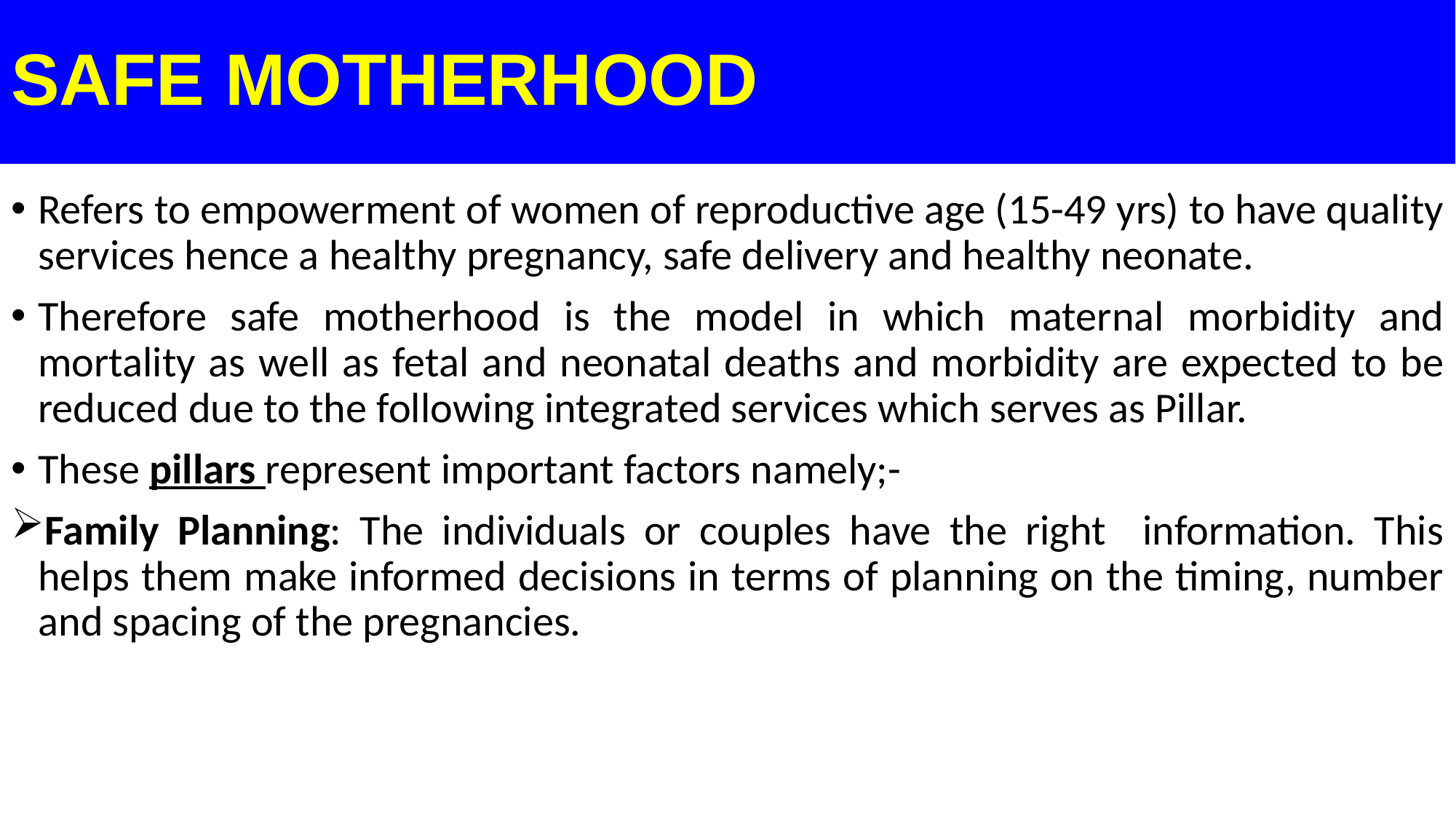

# SAFE MOTHERHOOD
Refers to empowerment of women of reproductive age (15-49 yrs) to have quality services hence a healthy pregnancy, safe delivery and healthy neonate.
Therefore safe motherhood is the model in which maternal morbidity and mortality as well as fetal and neonatal deaths and morbidity are expected to be reduced due to the following integrated services which serves as Pillar.
These pillars represent important factors namely;-
Family Planning: The individuals or couples have the right  information. This helps them make informed decisions in terms of planning on the timing, number and spacing of the pregnancies.